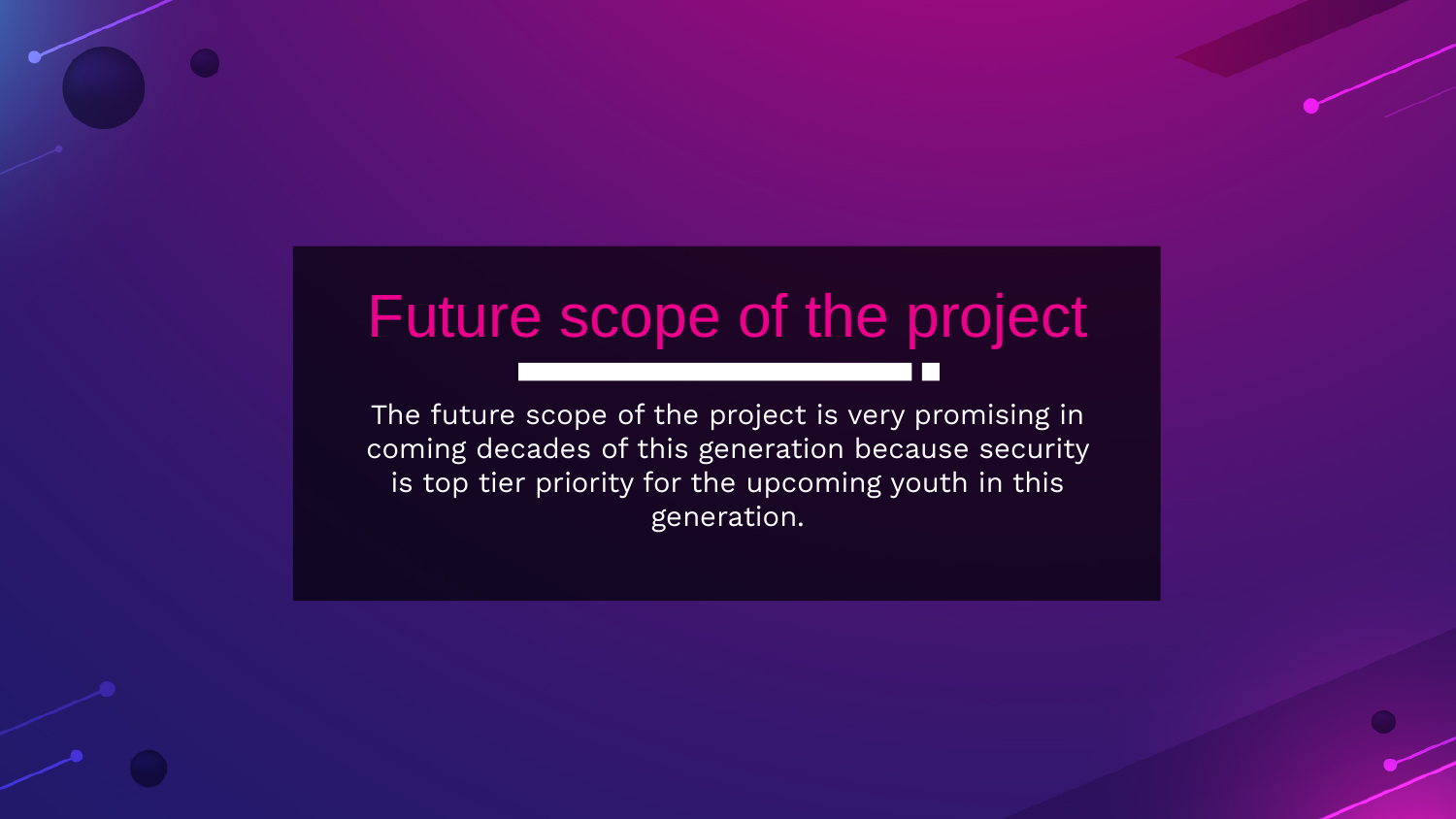

# Future scope of the project

The future scope of the project is very promising in coming decades of this generation because security is top tier priority for the upcoming youth in this generation.